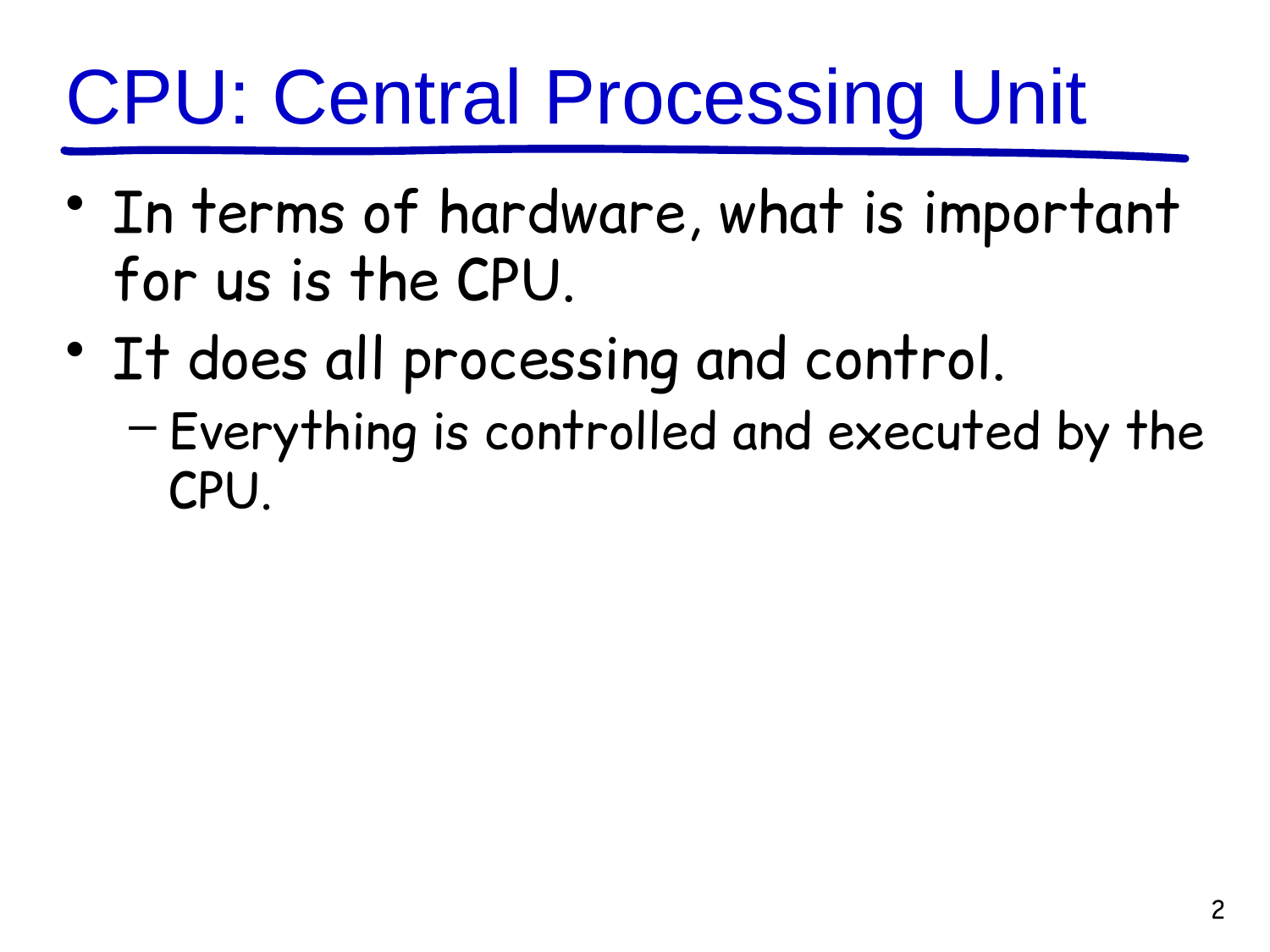

# CPU: Central Processing Unit
In terms of hardware, what is important for us is the CPU.
It does all processing and control.
Everything is controlled and executed by the CPU.
2